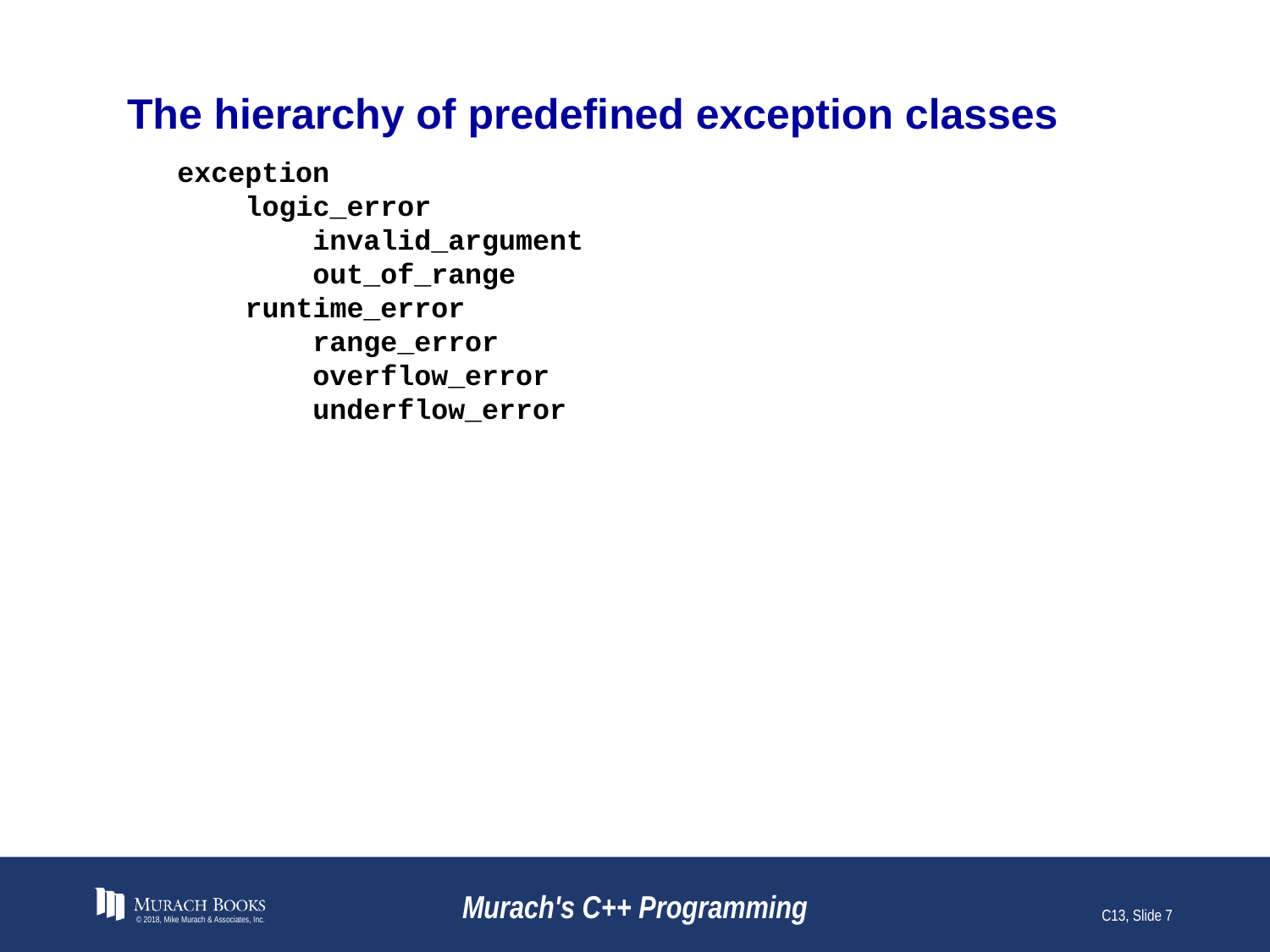

# The hierarchy of predefined exception classes
exception
    logic_error
        invalid_argument
        out_of_range
    runtime_error
        range_error
        overflow_error
        underflow_error

© 2018, Mike Murach & Associates, Inc.
Murach's C++ Programming

C13, Slide 7